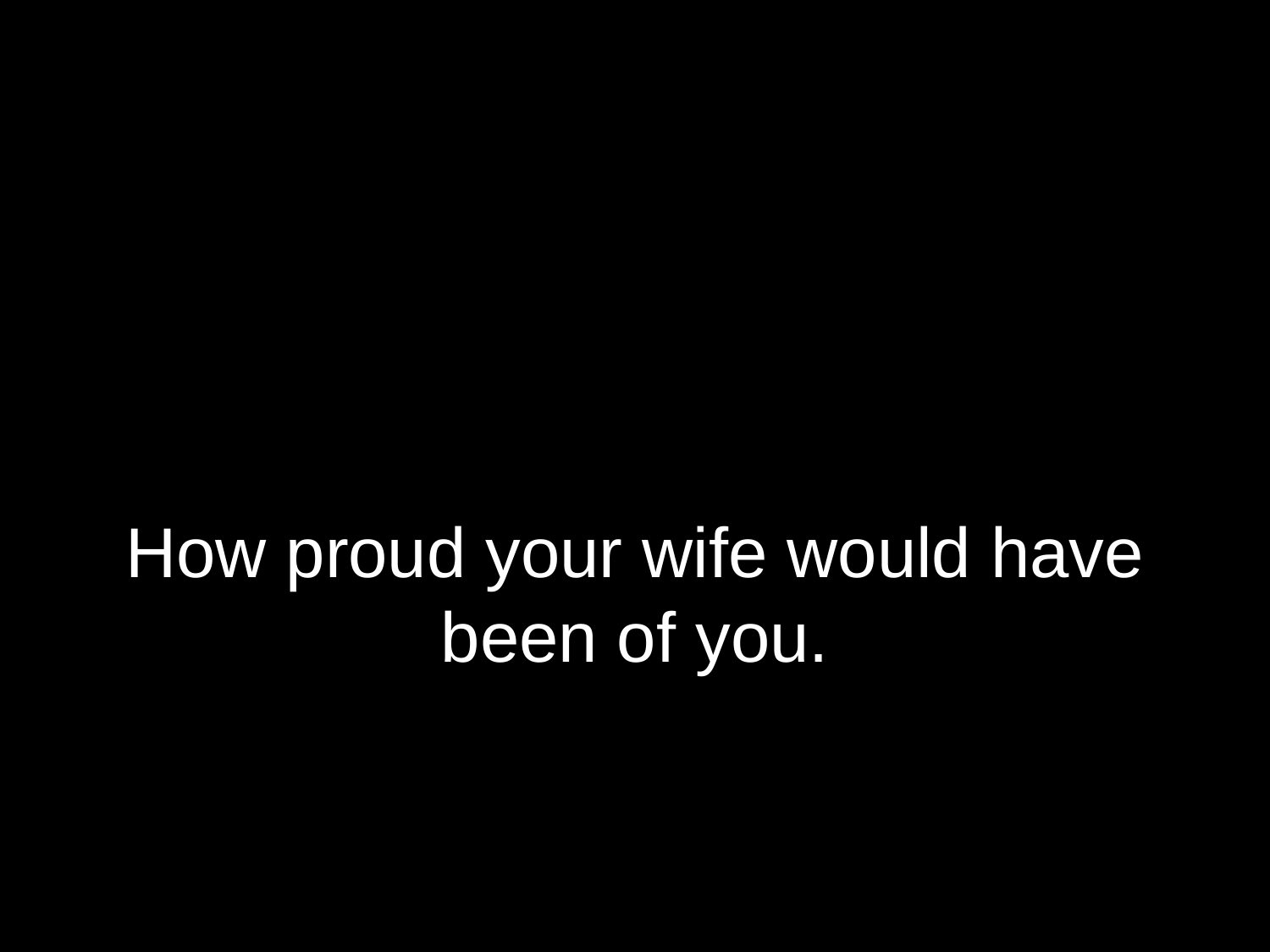

# How proud your wife would have been of you.